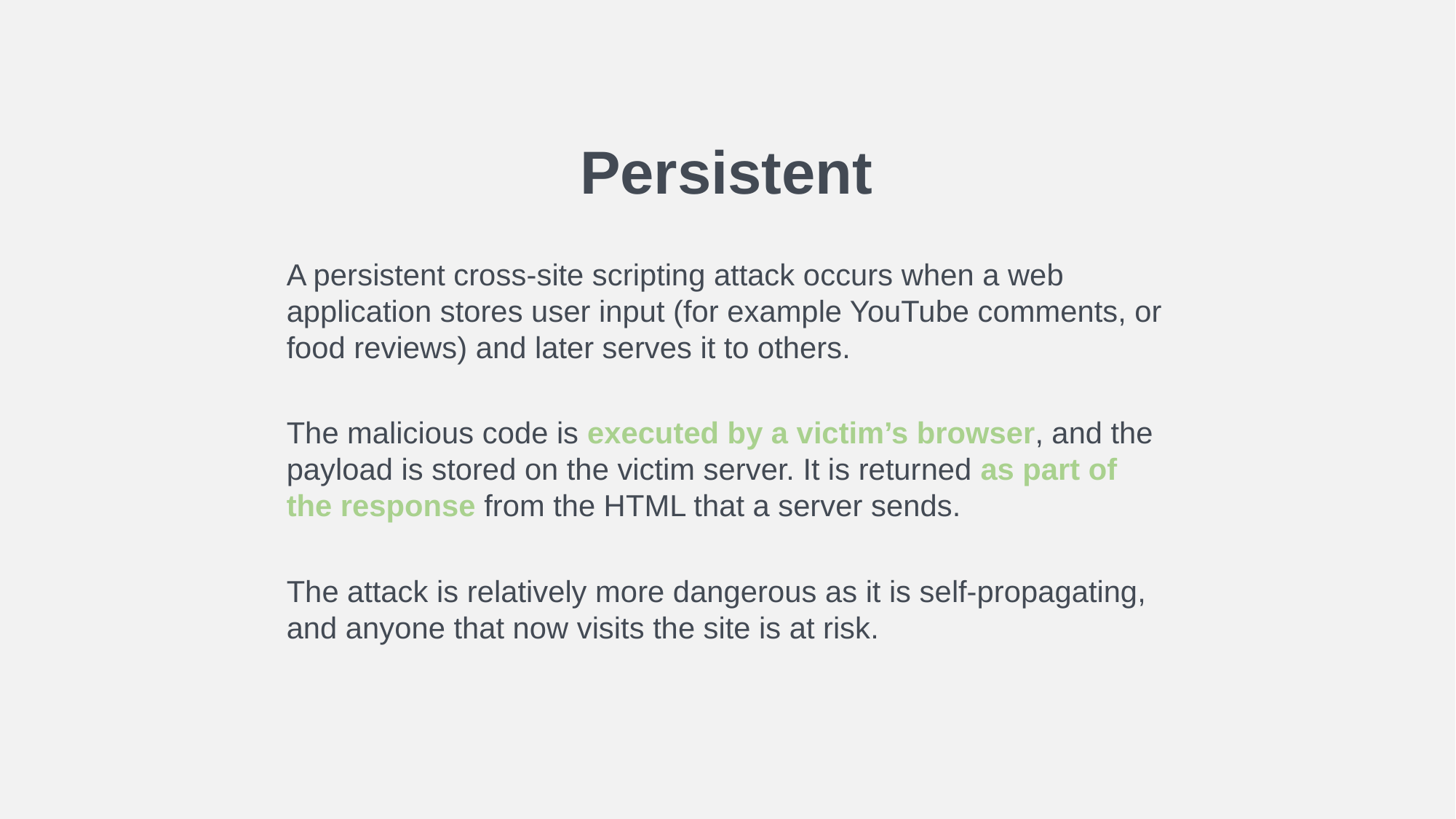

Persistent
A persistent cross-site scripting attack occurs when a web application stores user input (for example YouTube comments, or food reviews) and later serves it to others.
The malicious code is executed by a victim’s browser, and the payload is stored on the victim server. It is returned as part of the response from the HTML that a server sends.
The attack is relatively more dangerous as it is self-propagating, and anyone that now visits the site is at risk.